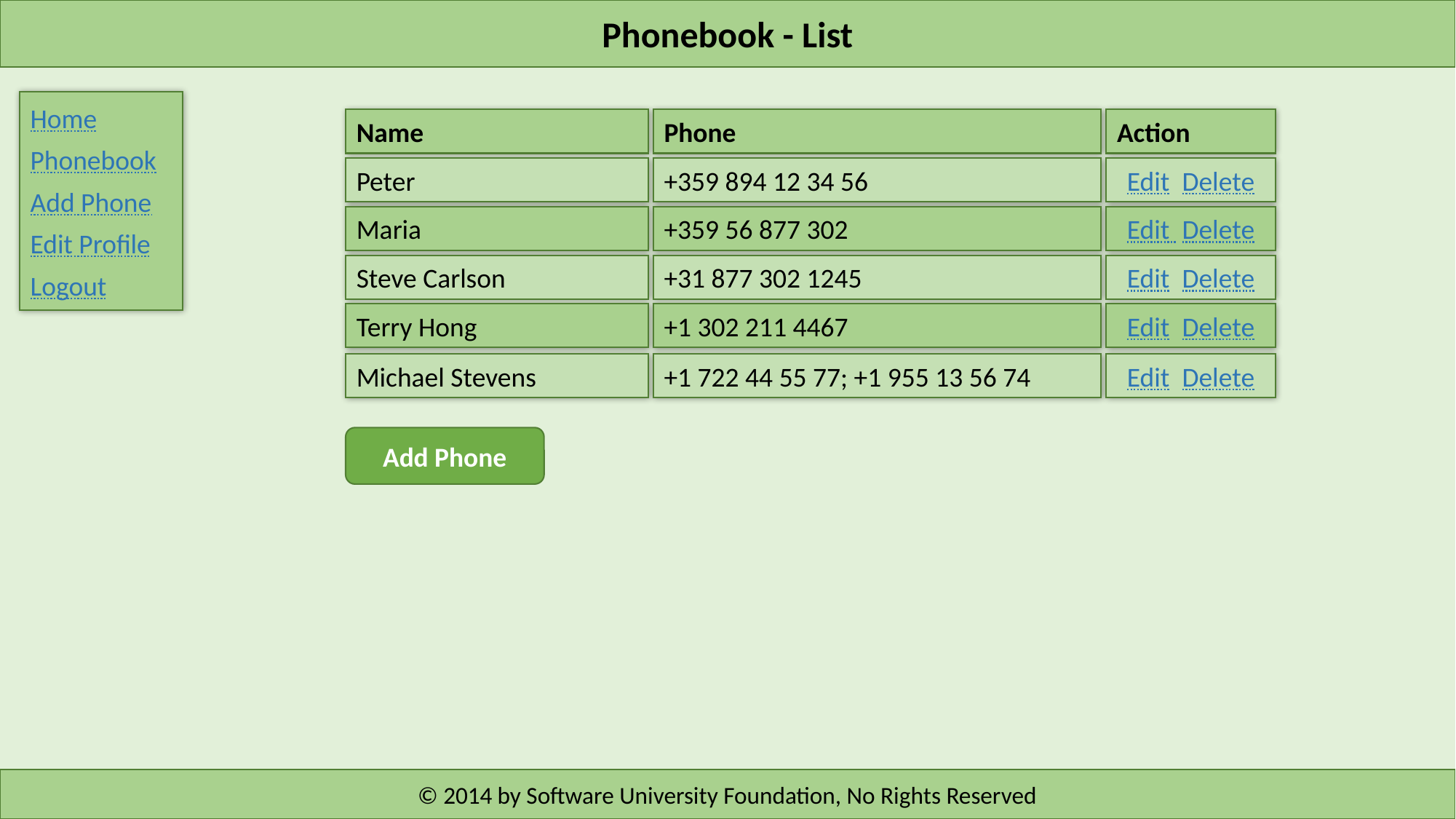

Phonebook - List
Home
Phonebook
Add Phone
Edit Profile
Logout
Phone
Action
Name
+359 894 12 34 56
Edit  Delete
Peter
+359 56 877 302
Edit  Delete
Maria
+31 877 302 1245
Edit  Delete
Steve Carlson
+1 302 211 4467
Edit  Delete
Terry Hong
+1 722 44 55 77; +1 955 13 56 74
Edit  Delete
Michael Stevens
Add Phone
© 2014 by Software University Foundation, No Rights Reserved